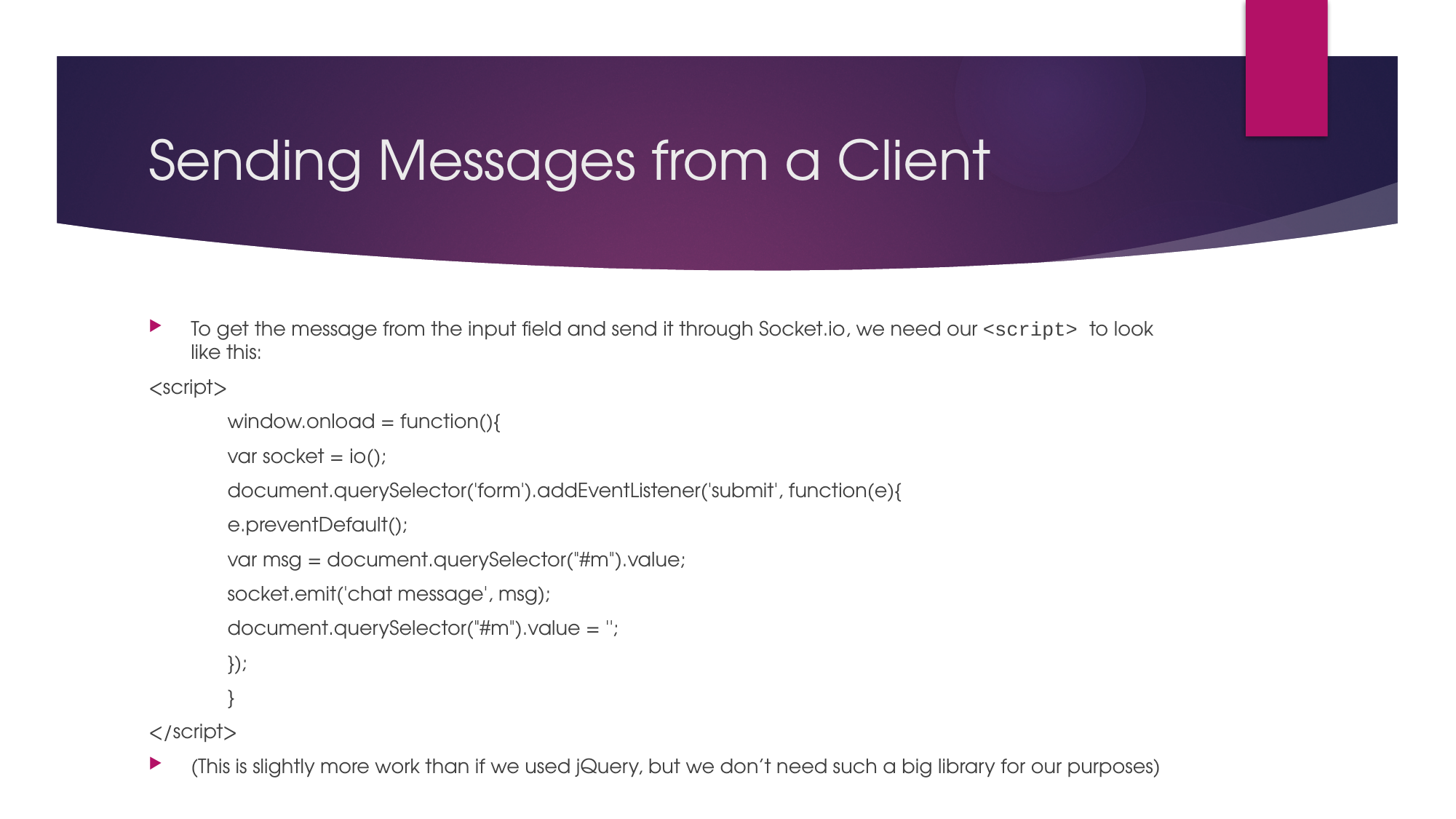

# Sending Messages from a Client
To get the message from the input field and send it through Socket.io, we need our <script> to look like this:
<script>
	window.onload = function(){
		var socket = io();
		document.querySelector('form').addEventListener('submit', function(e){
			e.preventDefault();
			var msg = document.querySelector("#m").value;
			socket.emit('chat message', msg);
			document.querySelector("#m").value = '';
		});
	}
</script>
(This is slightly more work than if we used jQuery, but we don’t need such a big library for our purposes)